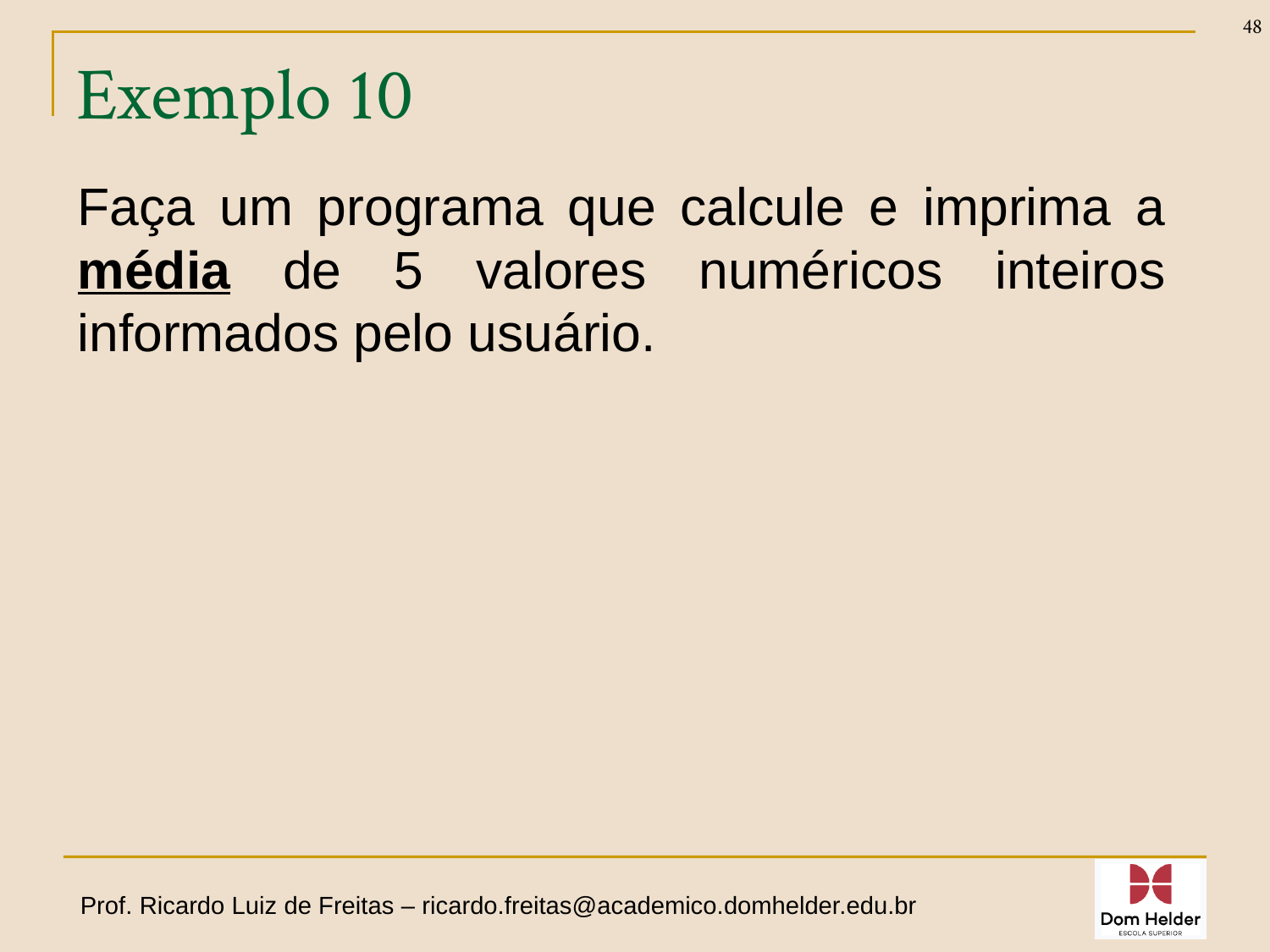

48
# Exemplo 10
Faça um programa que calcule e imprima a média de 5 valores numéricos inteiros informados pelo usuário.